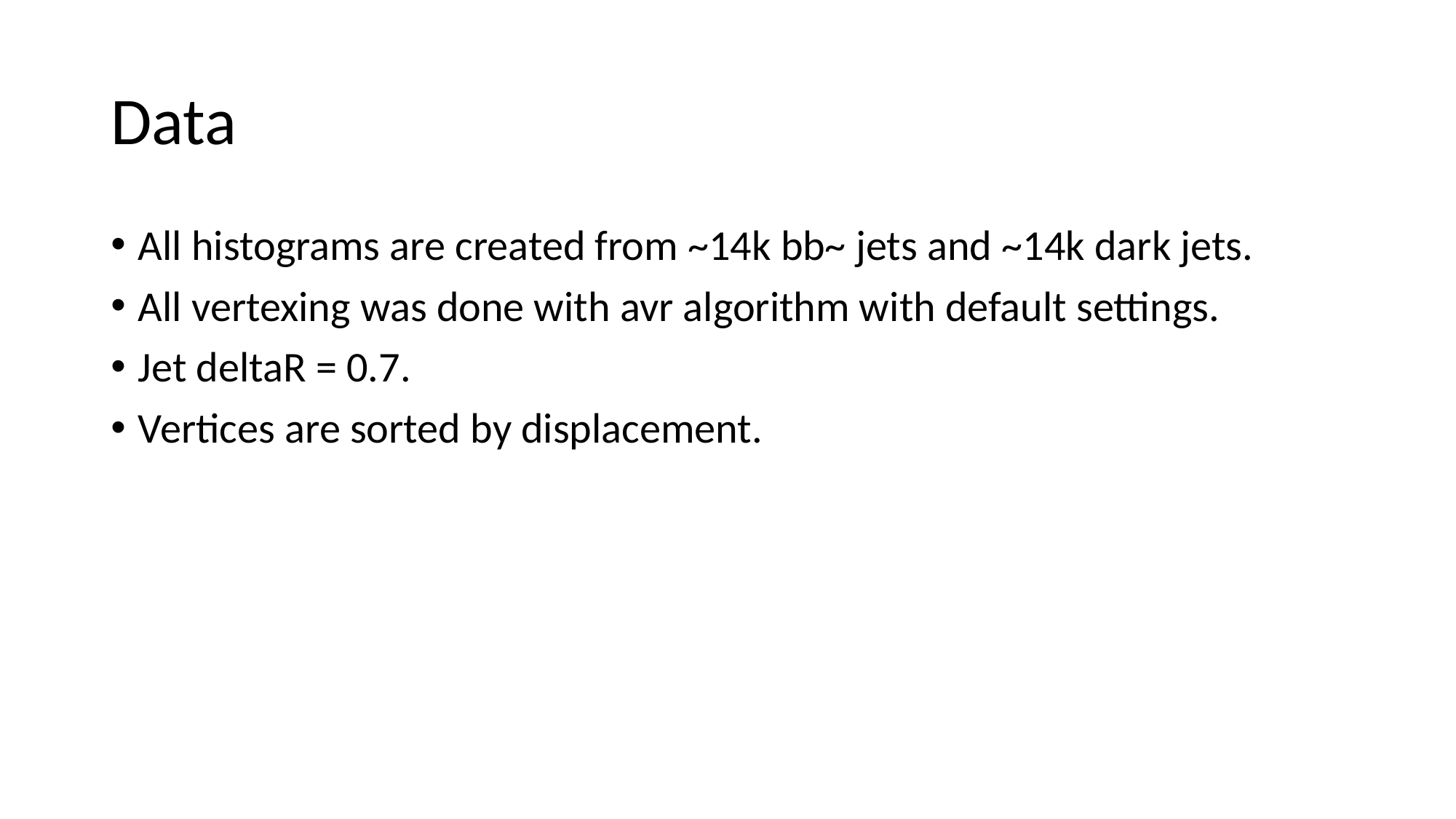

# Data
All histograms are created from ~14k bb~ jets and ~14k dark jets.
All vertexing was done with avr algorithm with default settings.
Jet deltaR = 0.7.
Vertices are sorted by displacement.